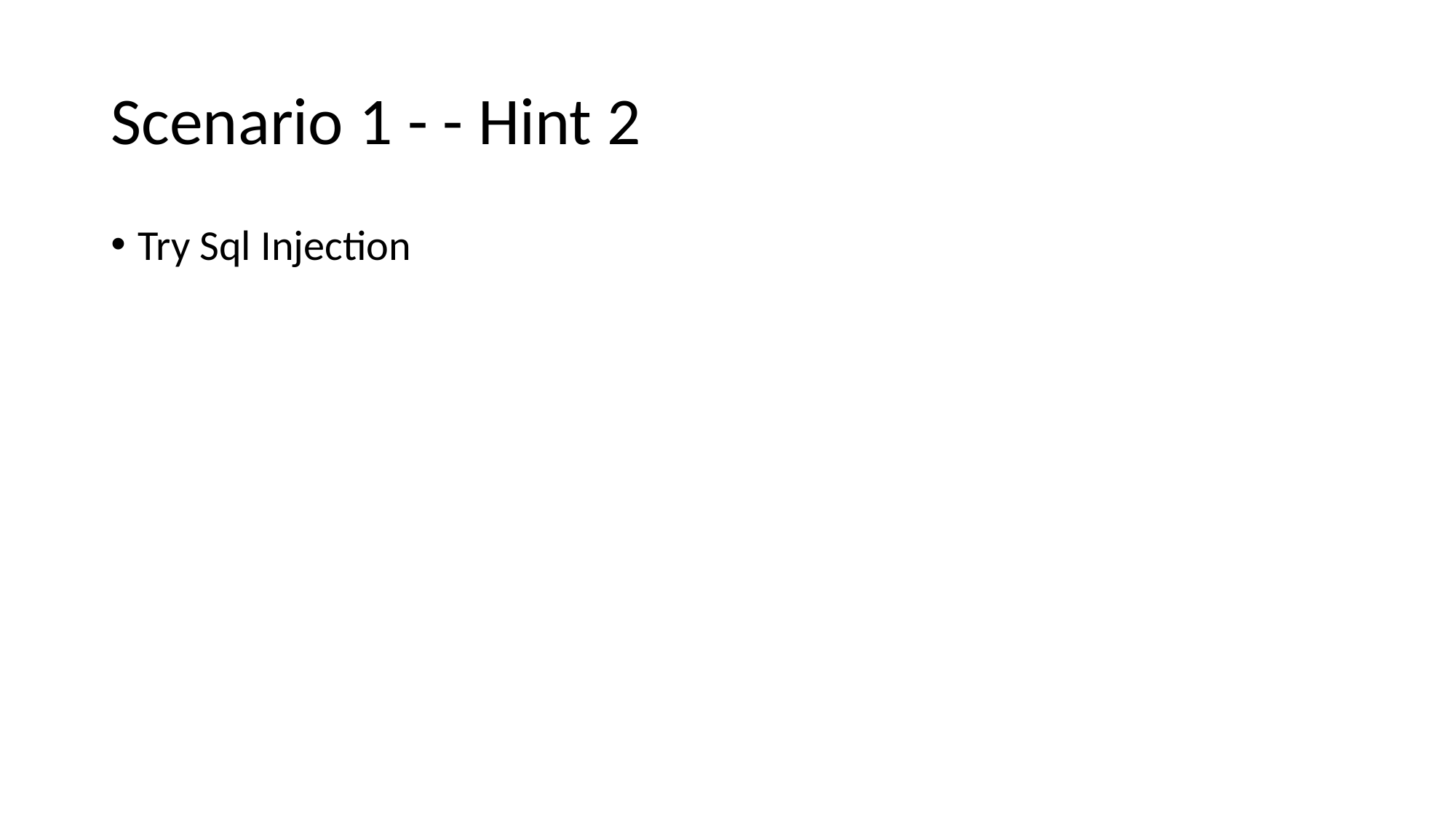

# Scenario 1 - - Hint 2
Try Sql Injection